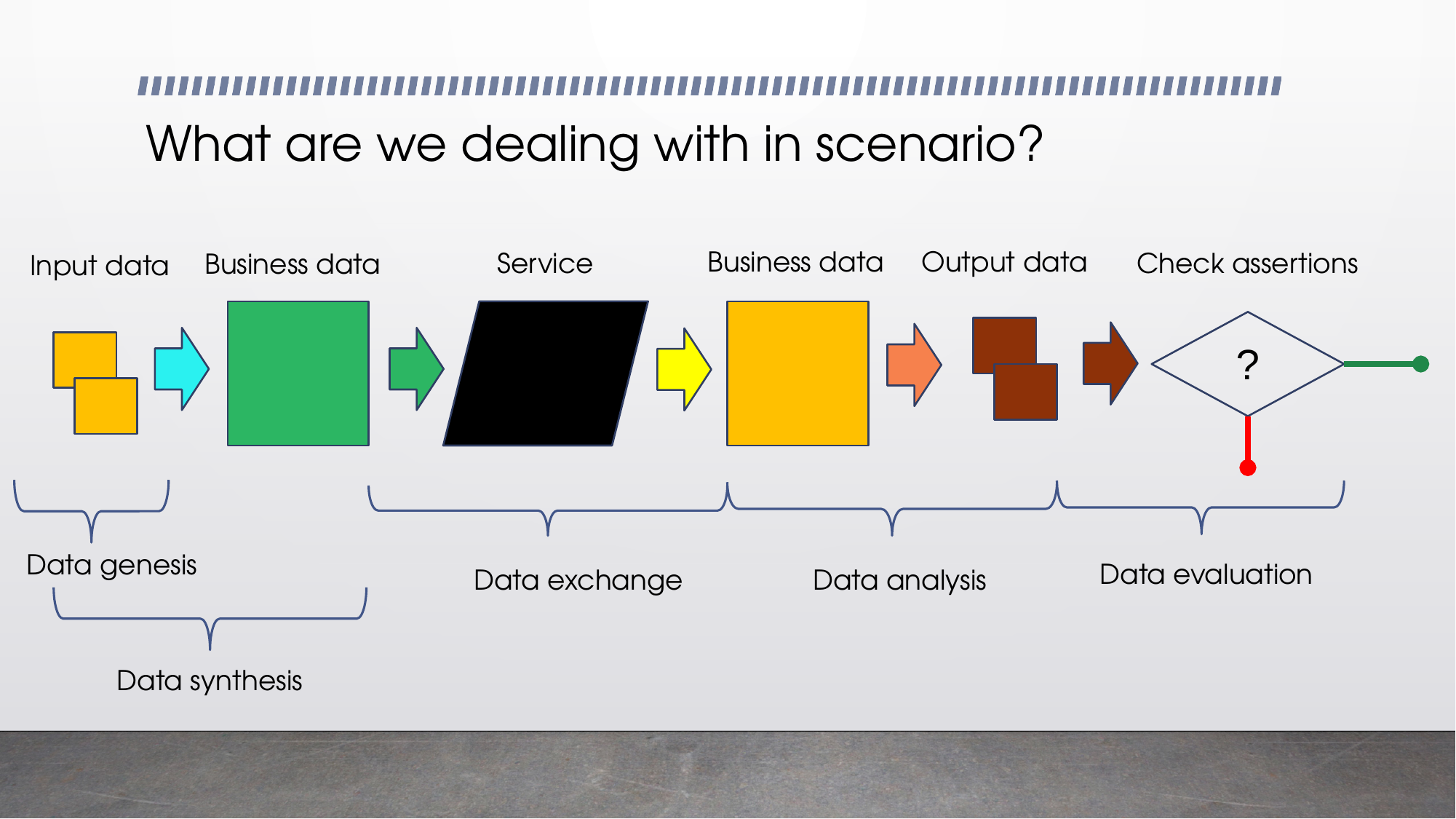

# What are we dealing with in scenario?
Business data
Output data
Service
Check assertions
Business data
Input data

?

Data genesis
Data evaluation
Data exchange
Data analysis

Data synthesis